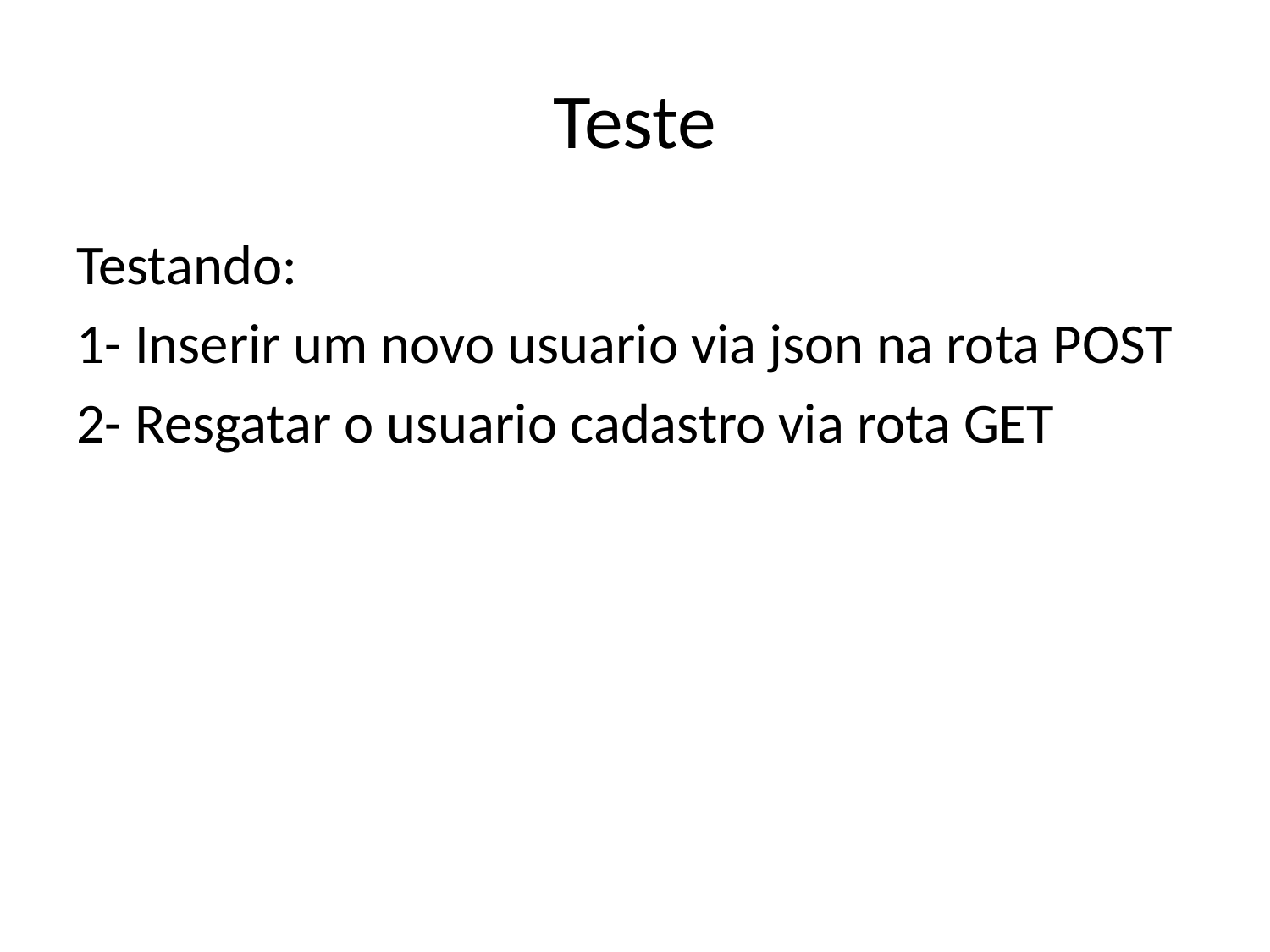

# Teste
Testando:
1- Inserir um novo usuario via json na rota POST
2- Resgatar o usuario cadastro via rota GET